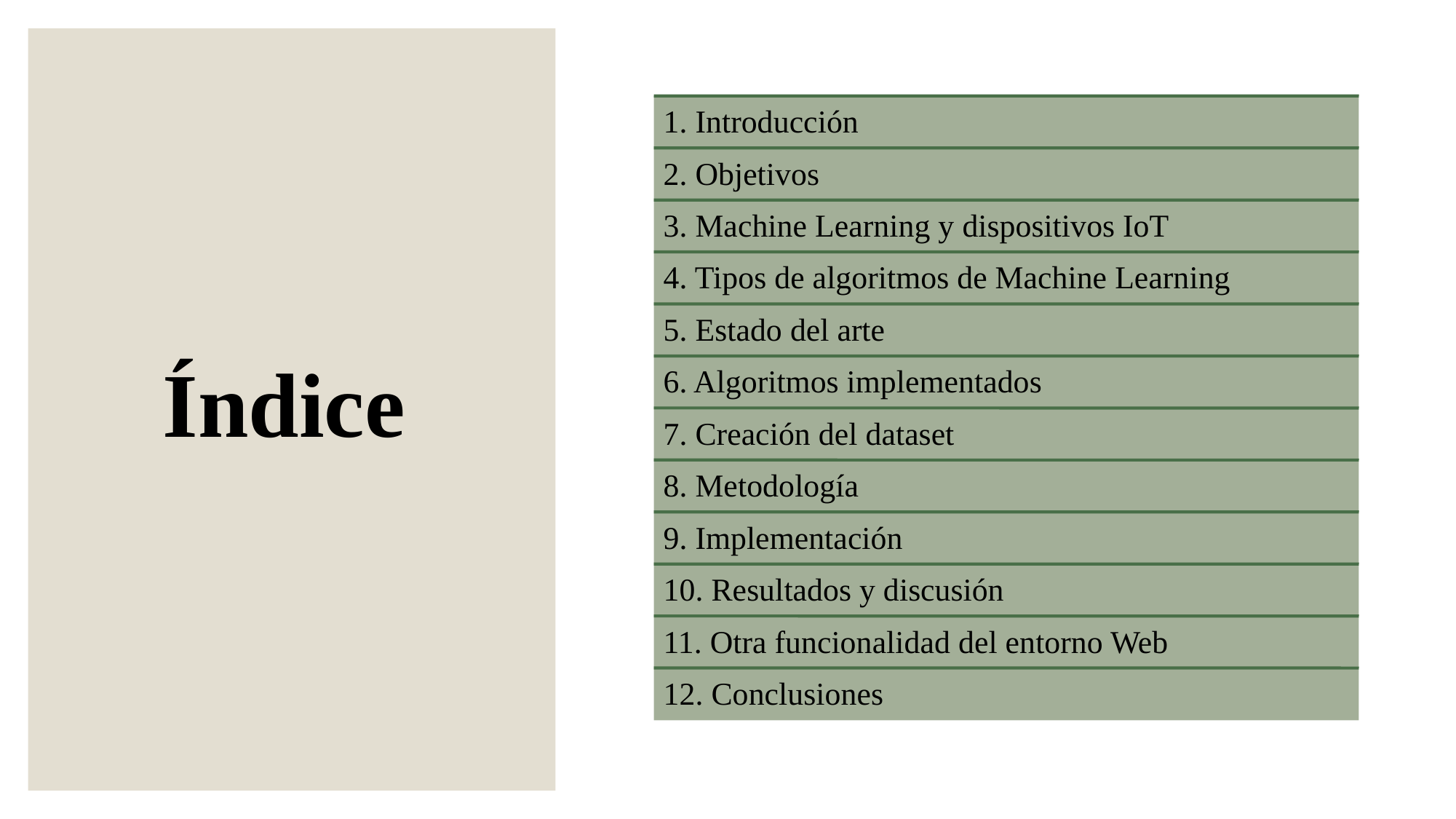

# Índice
1. Introducción
2. Objetivos
3. Machine Learning y dispositivos IoT
4. Tipos de algoritmos de Machine Learning
5. Estado del arte
6. Algoritmos implementados
7. Creación del dataset
8. Metodología
9. Implementación
10. Resultados y discusión
11. Otra funcionalidad del entorno Web
12. Conclusiones